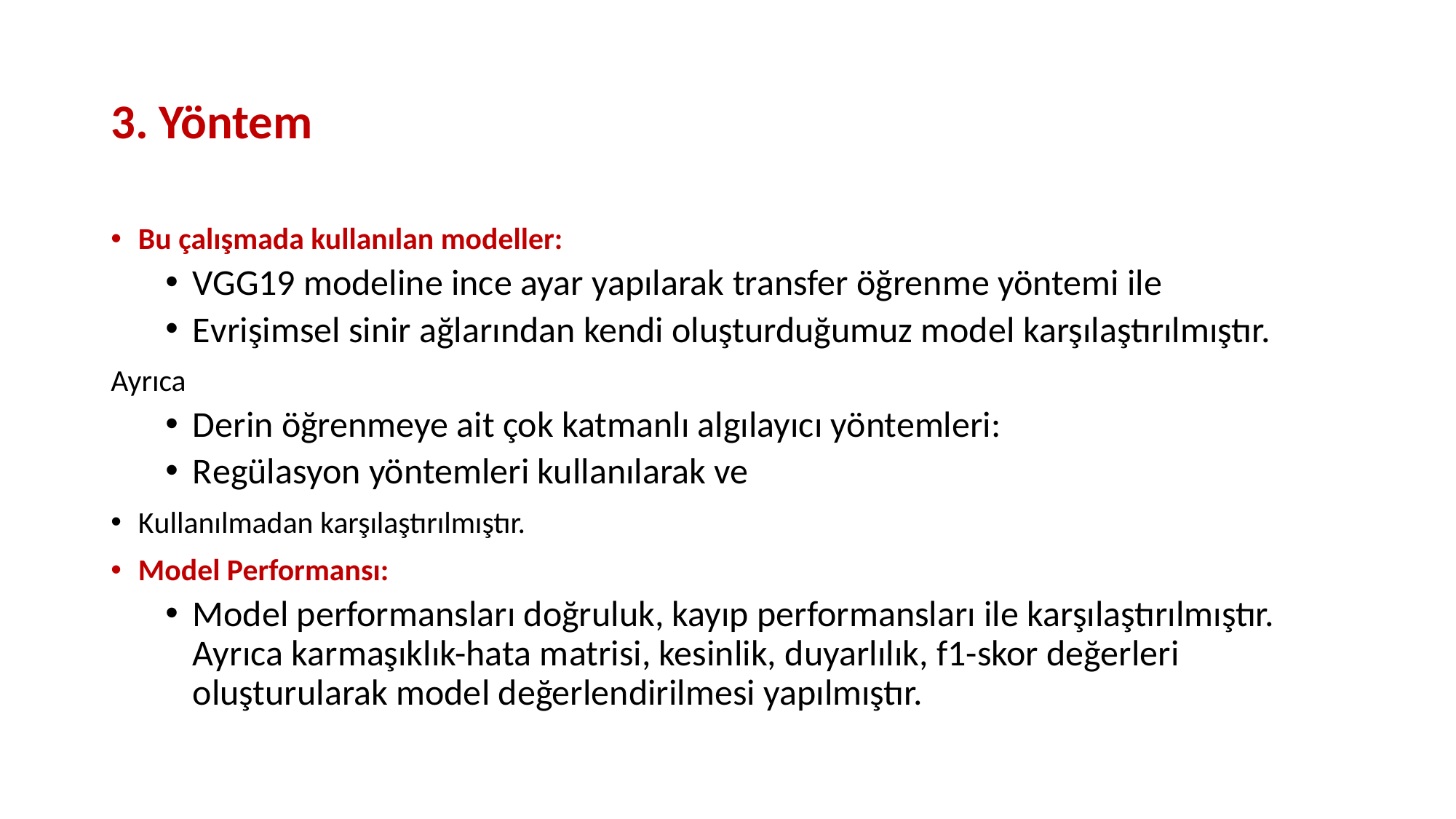

# 3. Yöntem
Bu çalışmada kullanılan modeller:
VGG19 modeline ince ayar yapılarak transfer öğrenme yöntemi ile
Evrişimsel sinir ağlarından kendi oluşturduğumuz model karşılaştırılmıştır.
Ayrıca
Derin öğrenmeye ait çok katmanlı algılayıcı yöntemleri:
Regülasyon yöntemleri kullanılarak ve
Kullanılmadan karşılaştırılmıştır.
Model Performansı:
Model performansları doğruluk, kayıp performansları ile karşılaştırılmıştır. Ayrıca karmaşıklık-hata matrisi, kesinlik, duyarlılık, f1-skor değerleri oluşturularak model değerlendirilmesi yapılmıştır.